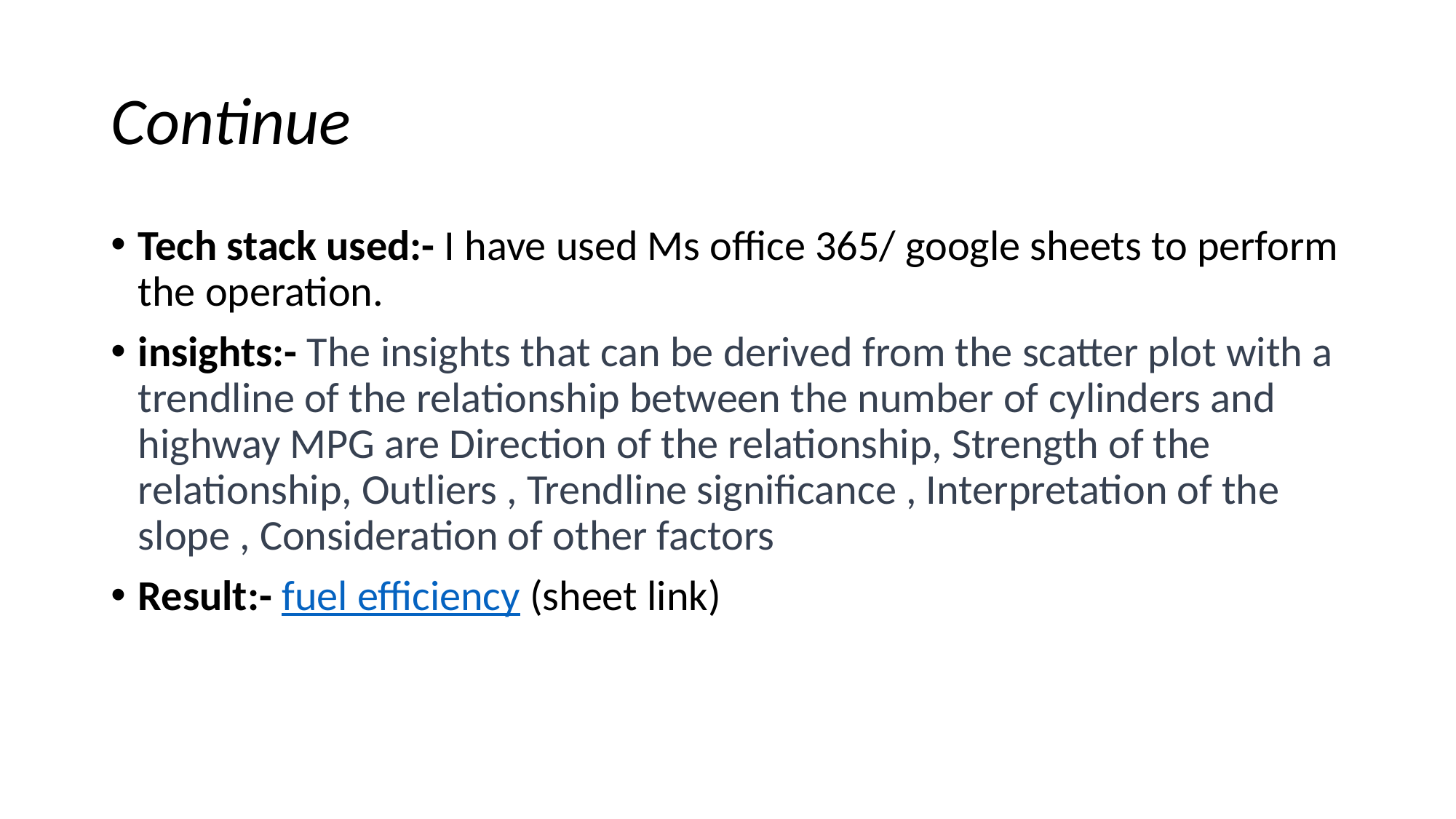

# Continue
Tech stack used:- I have used Ms office 365/ google sheets to perform the operation.
insights:- The insights that can be derived from the scatter plot with a trendline of the relationship between the number of cylinders and highway MPG are Direction of the relationship, Strength of the relationship, Outliers , Trendline significance , Interpretation of the slope , Consideration of other factors
Result:- fuel efficiency (sheet link)